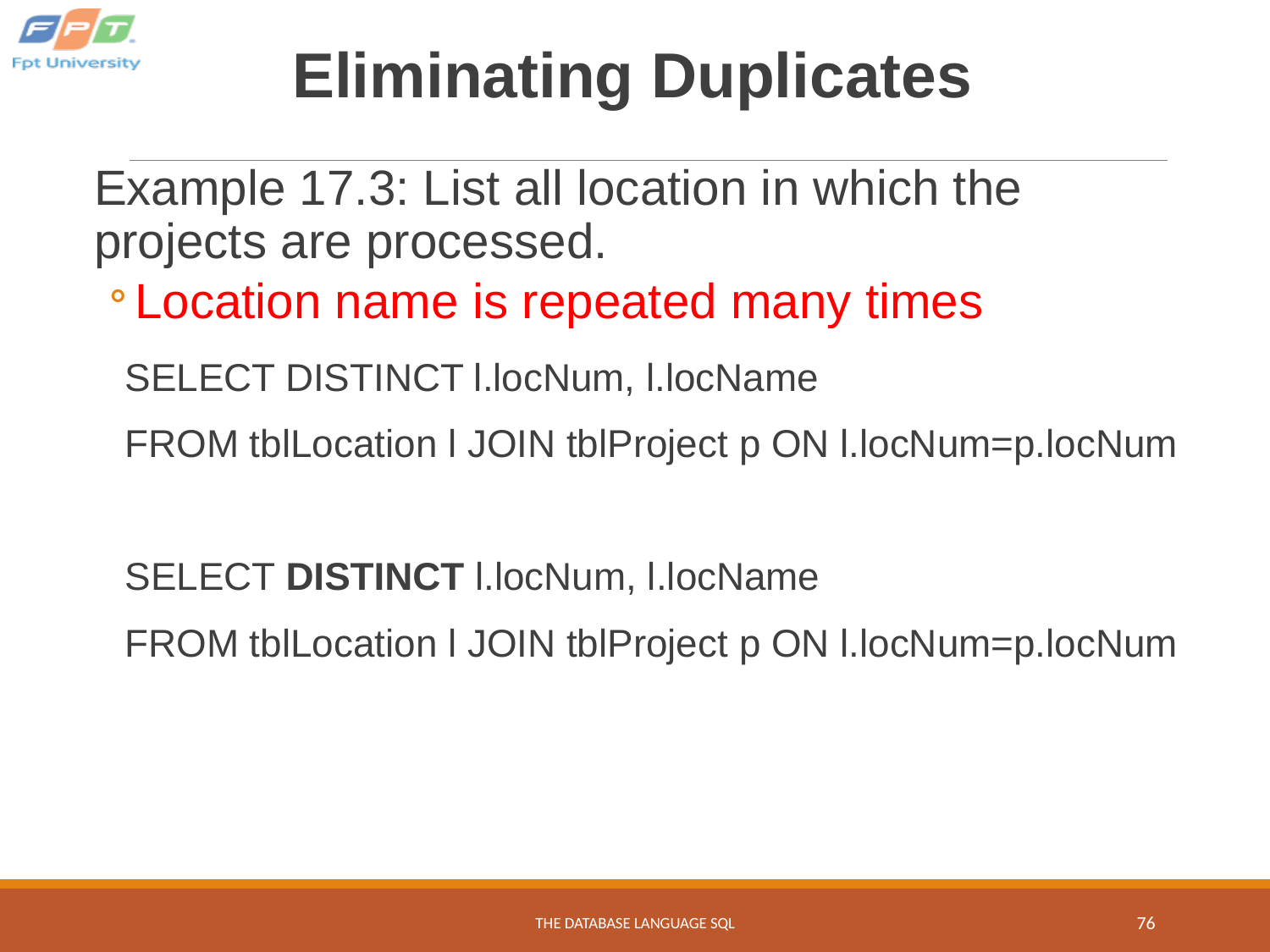

# Eliminating Duplicates
Example 17.3: List all location in which the projects are processed.
Location name is repeated many times
SELECT DISTINCT l.locNum, l.locName
FROM tblLocation l JOIN tblProject p ON l.locNum=p.locNum

SELECT DISTINCT l.locNum, l.locName
FROM tblLocation l JOIN tblProject p ON l.locNum=p.locNum

THE DATABASE LANGUAGE SQL
76